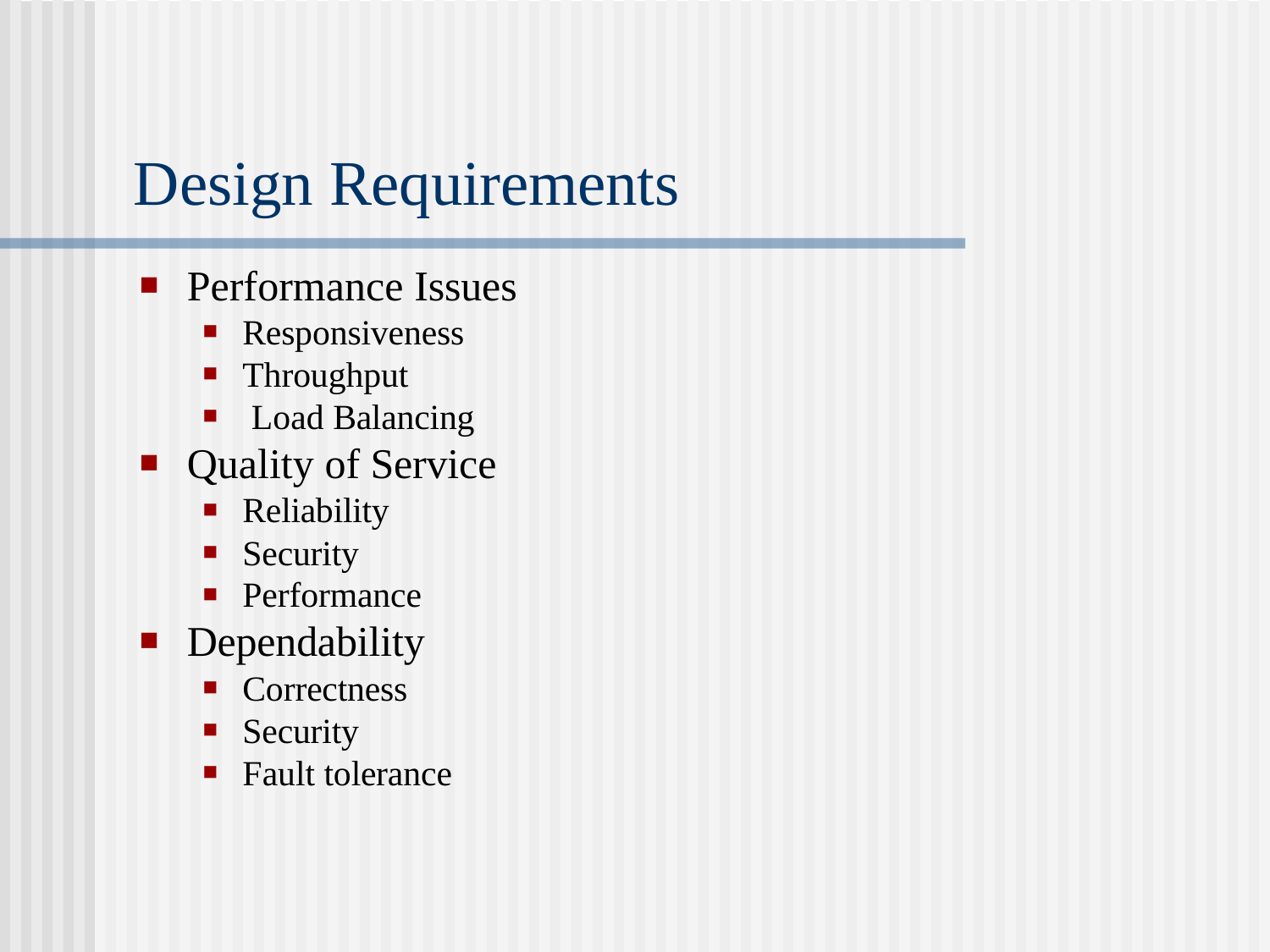

# Design Requirements
Performance Issues
Responsiveness
Throughput
Load Balancing
Quality of Service
Reliability
Security
Performance
Dependability
Correctness
Security
Fault tolerance